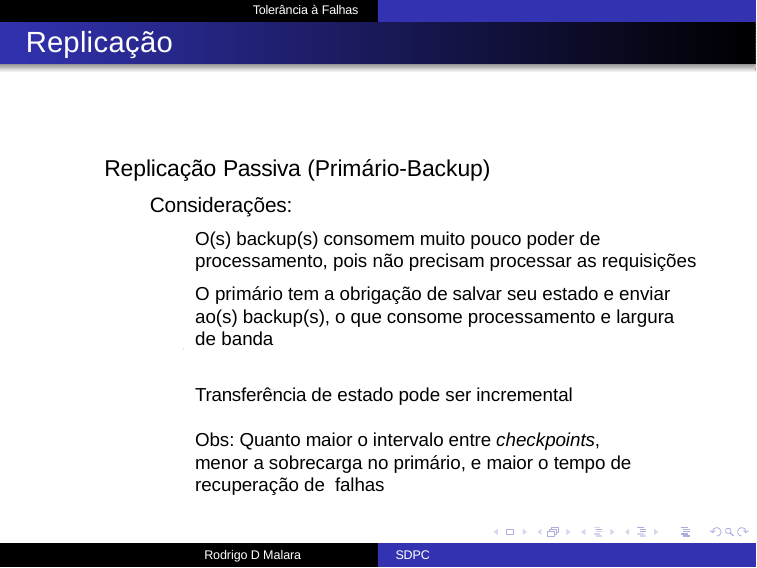

Tolerância à Falhas
# Replicação

Replicação Passiva (Primário-Backup)
Considerações:
O(s) backup(s) consomem muito pouco poder de  processamento, pois não precisam processar as requisições
O primário tem a obrigação de salvar seu estado e enviar  ao(s) backup(s), o que consome processamento e largura  de banda

Transferência de estado pode ser incremental

Obs: Quanto maior o intervalo entre checkpoints, menor a sobrecarga no primário, e maior o tempo de recuperação de  falhas

Rodrigo D Malara
SDPC